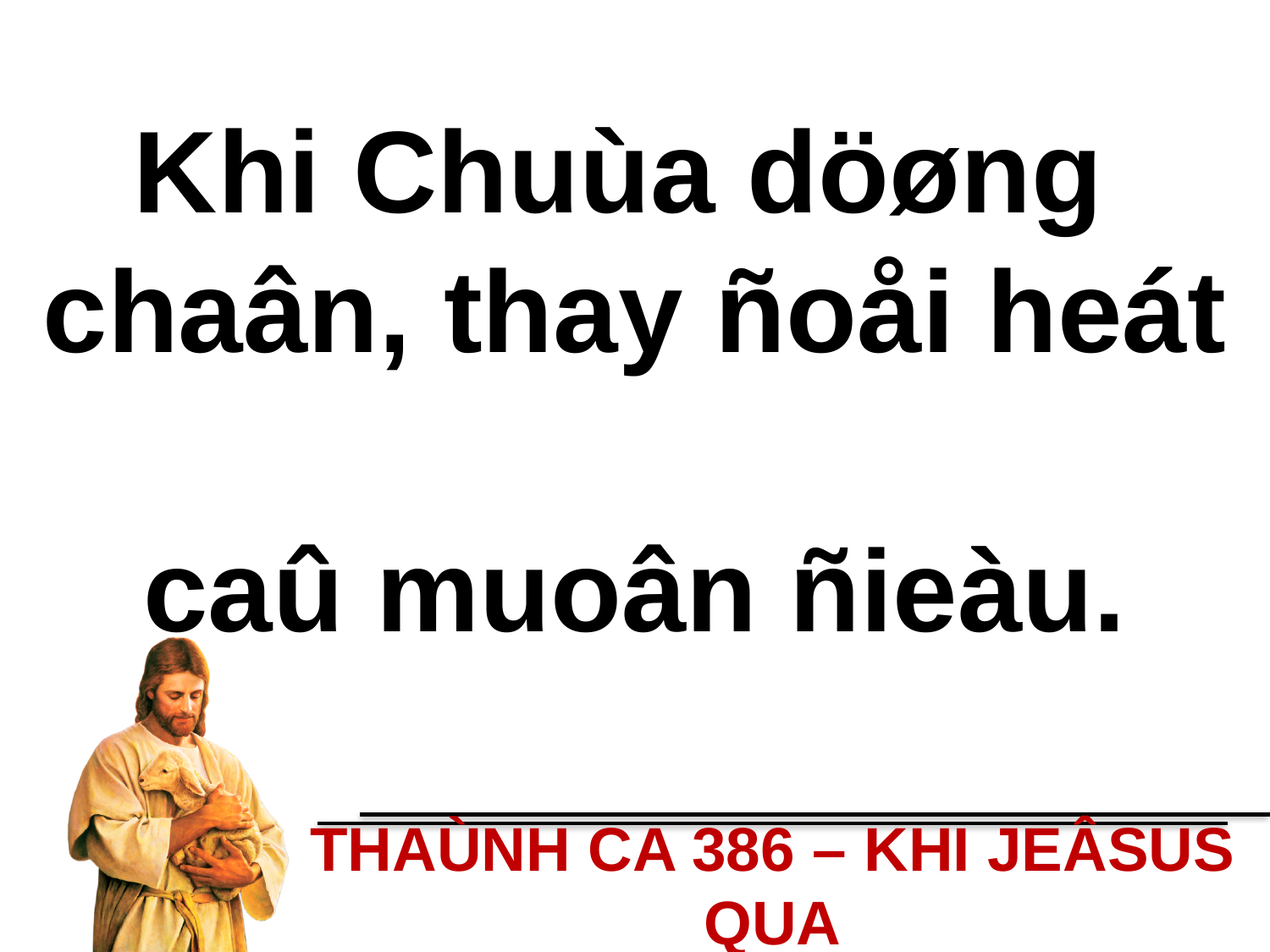

Khi Chuùa döøng
chaân, thay ñoåi heát
caû muoân ñieàu.
THAÙNH CA 386 – KHI JEÂSUS QUA